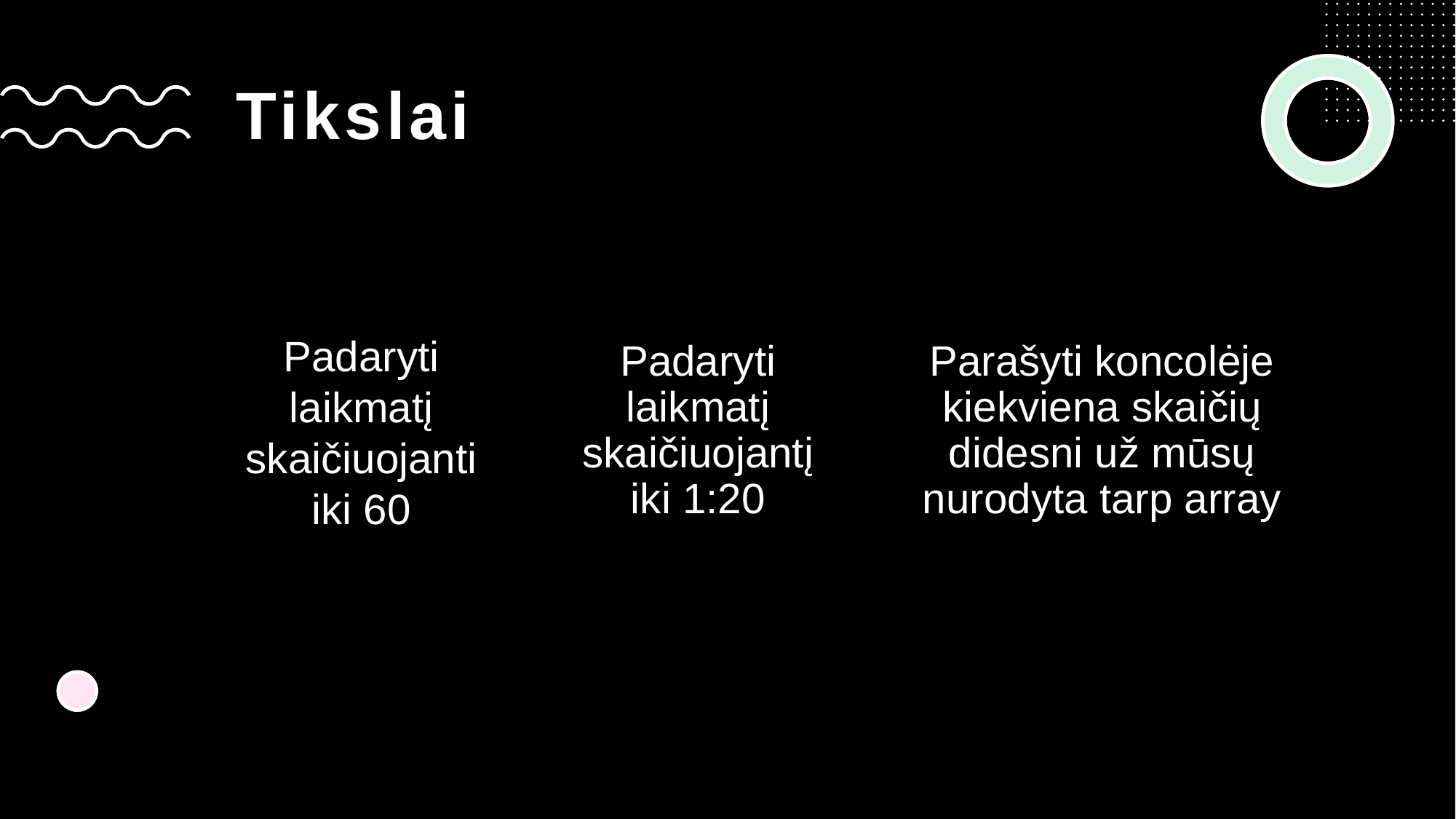

# Tikslai
Padaryti laikmatį skaičiuojanti iki 60
Padaryti laikmatį skaičiuojantį iki 1:20
Parašyti koncolėje kiekviena skaičių didesni už mūsų nurodyta tarp array